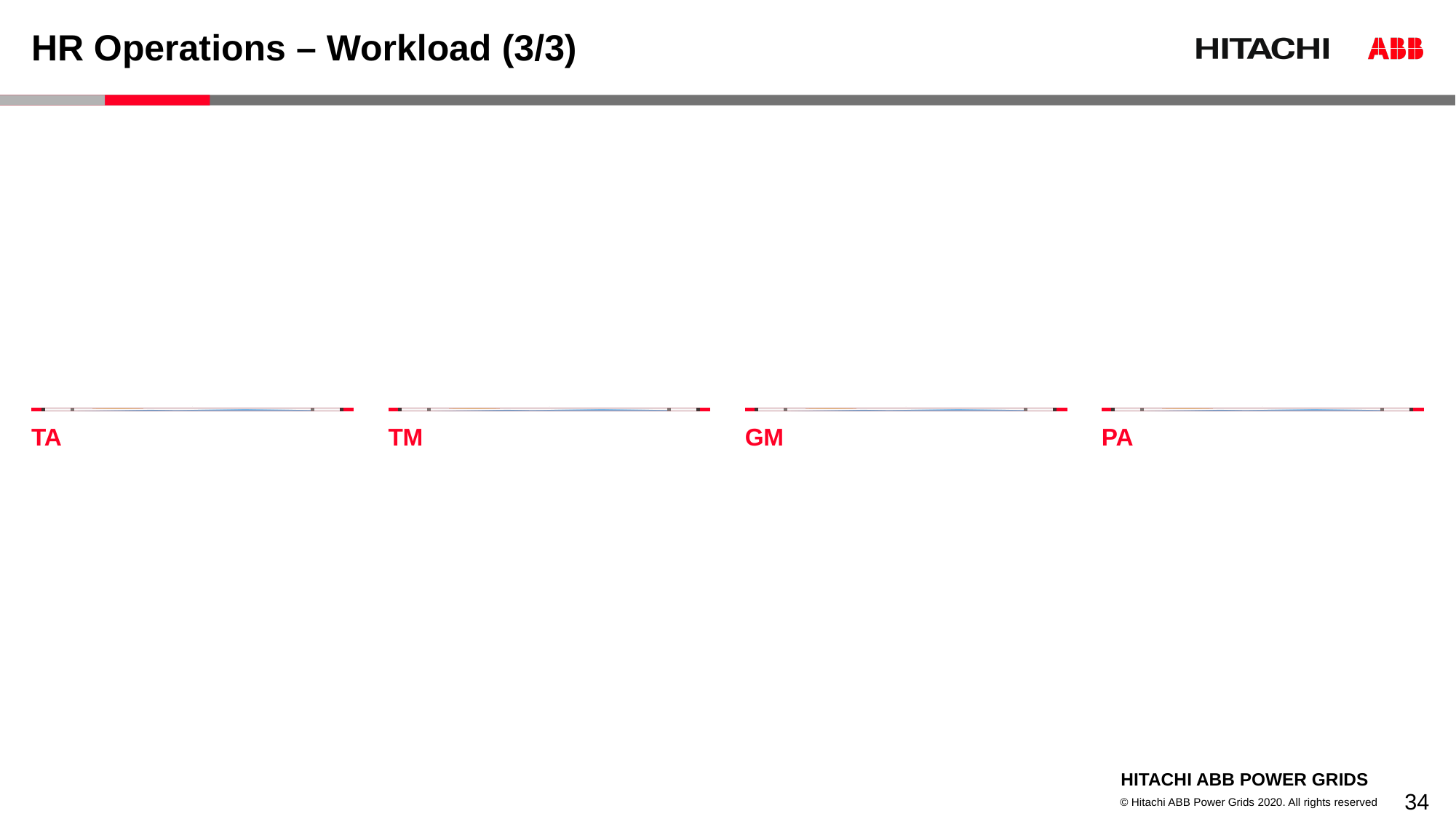

# HR Operations – Workload (3/3)

TA
TM
GM
PA

34